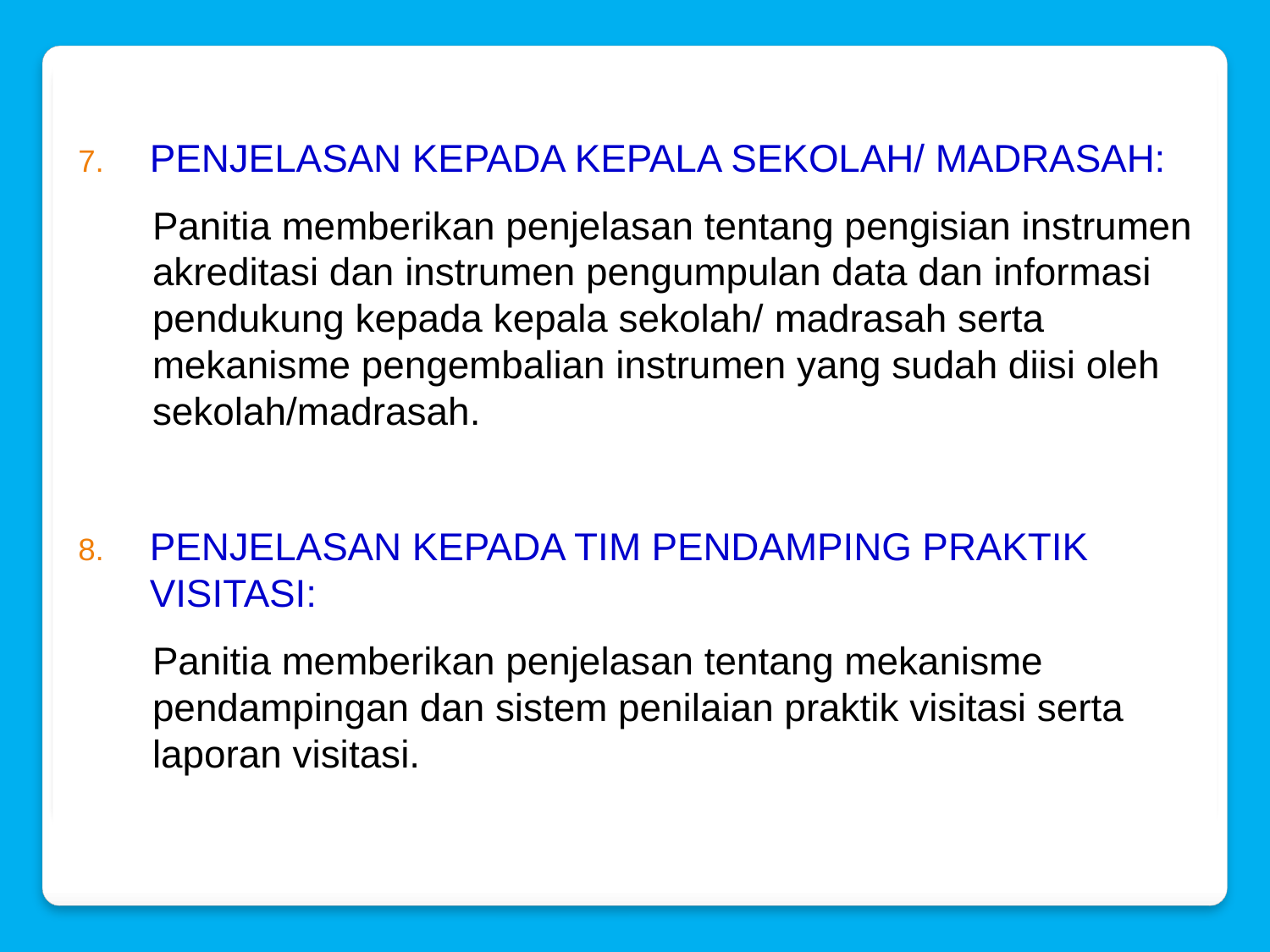

PENJELASAN KEPADA KEPALA SEKOLAH/ MADRASAH:
Panitia memberikan penjelasan tentang pengisian instrumen akreditasi dan instrumen pengumpulan data dan informasi pendukung kepada kepala sekolah/ madrasah serta mekanisme pengembalian instrumen yang sudah diisi oleh sekolah/madrasah.

PENJELASAN KEPADA TIM PENDAMPING PRAKTIK VISITASI:
Panitia memberikan penjelasan tentang mekanisme pendampingan dan sistem penilaian praktik visitasi serta laporan visitasi.